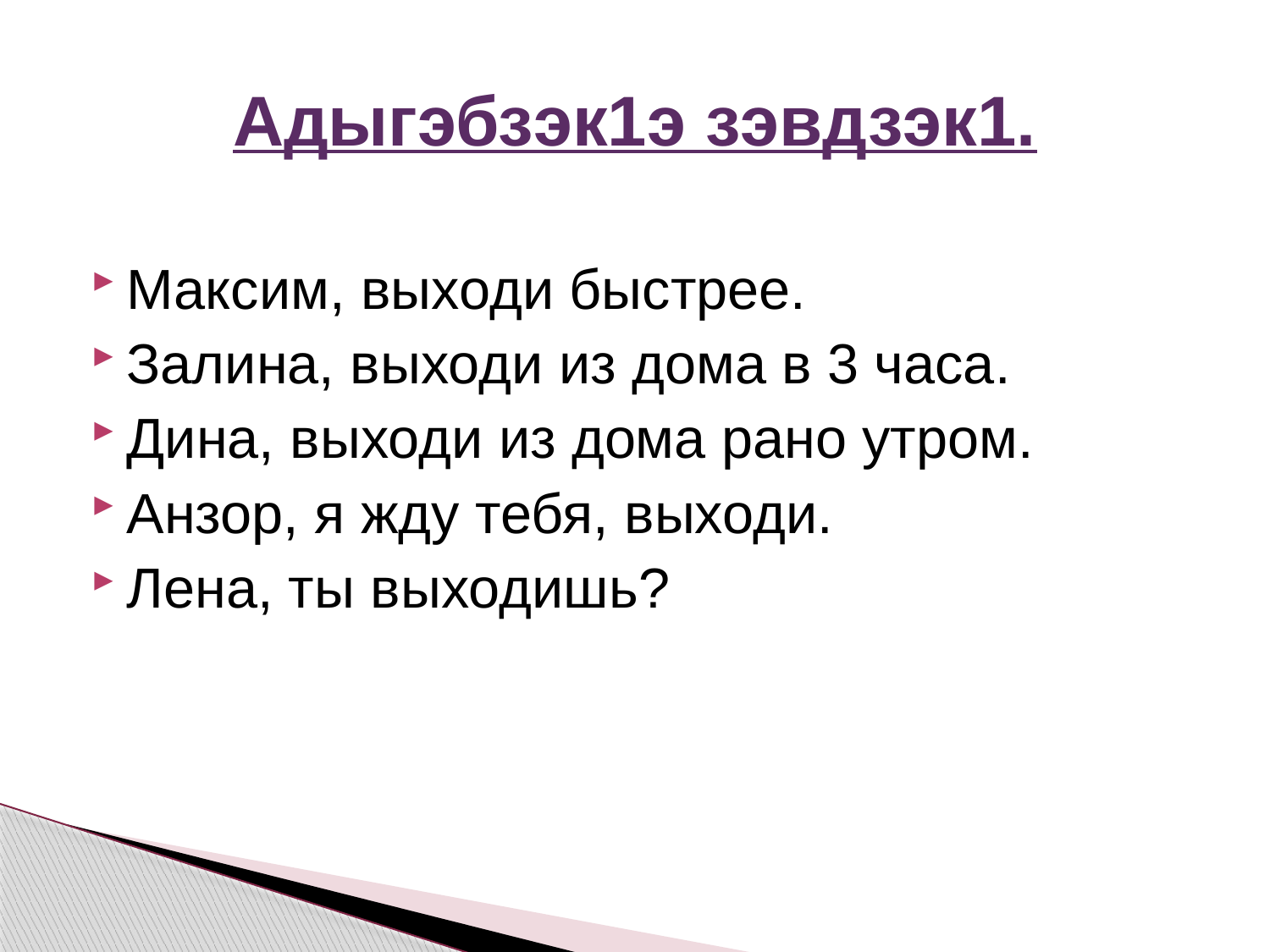

# Адыгэбзэк1э зэвдзэк1.
Максим, выходи быстрее.
Залина, выходи из дома в 3 часа.
Дина, выходи из дома рано утром.
Анзор, я жду тебя, выходи.
Лена, ты выходишь?